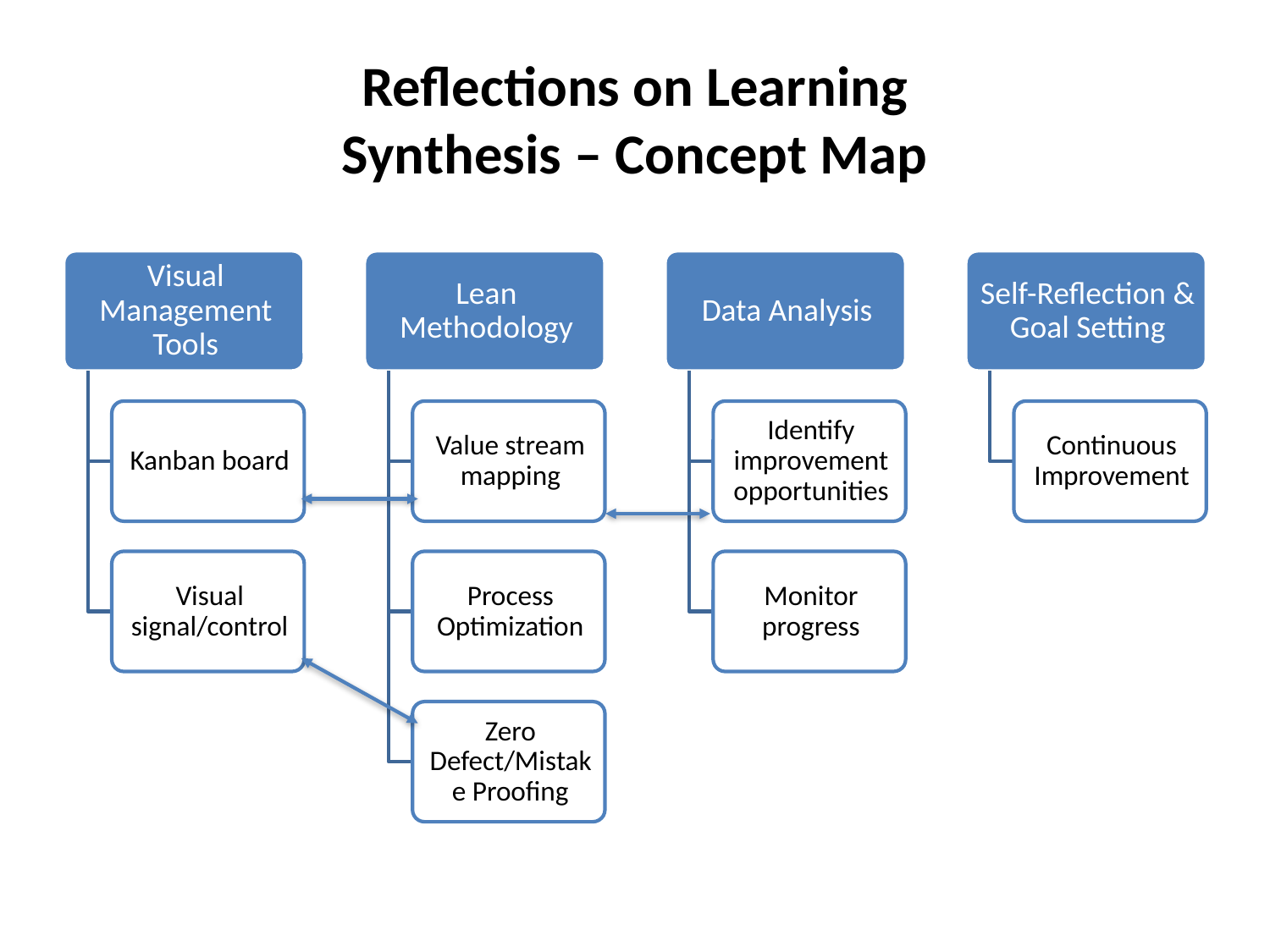

# Reflections on Learning Synthesis – Concept Map
Visual Management Tools
Kanban board
Visual signal/control
Lean Methodology
Value stream mapping
Process Optimization
Zero Defect/Mistake Proofing
Data Analysis
Identify improvement opportunities
Monitor progress
Self-Reflection & Goal Setting
Continuous Improvement